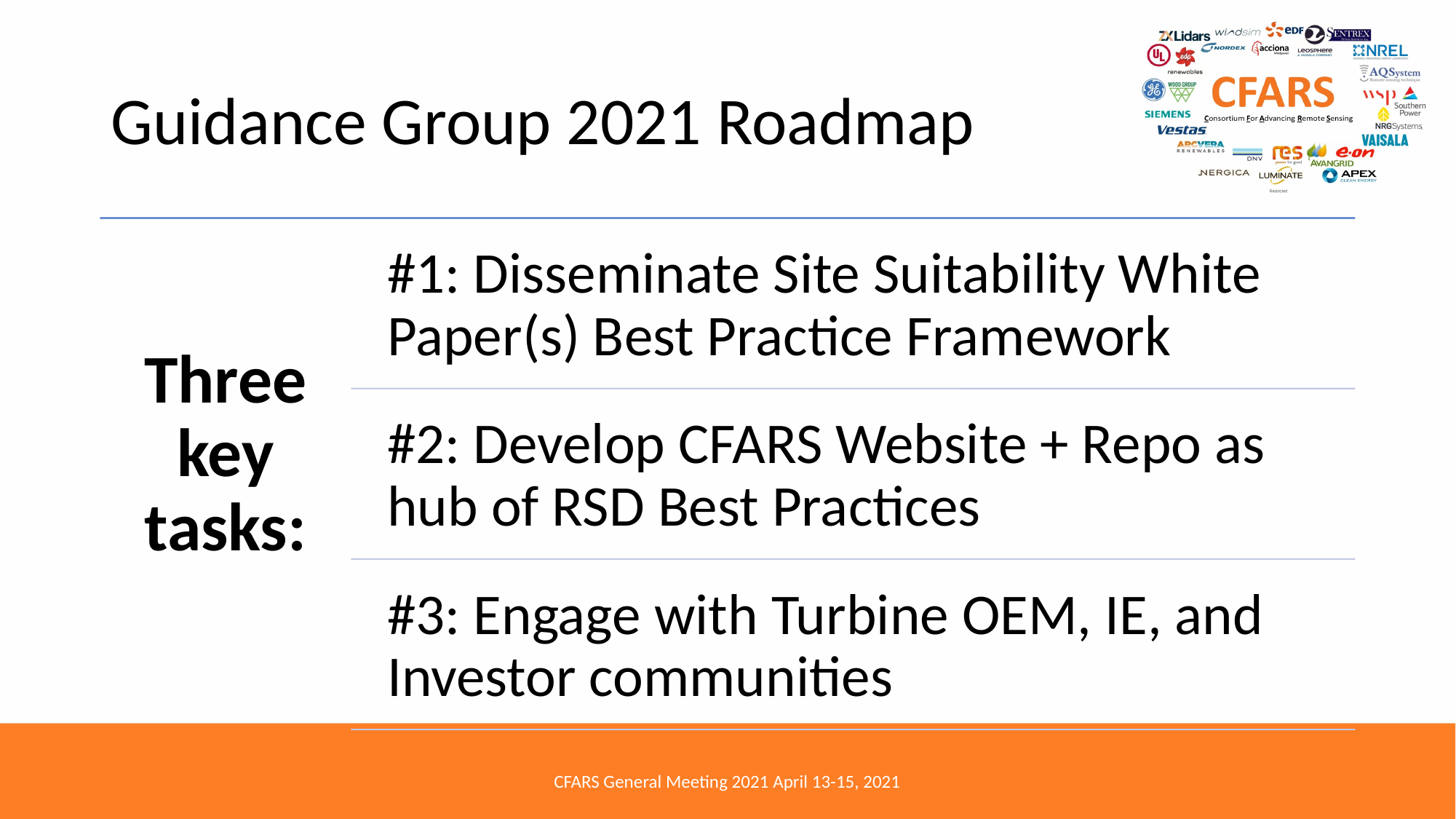

# Guidance Group 2021 Roadmap

Three key tasks:
#1: Disseminate Site Suitability White Paper(s) Best Practice Framework
#2: Develop CFARS Website + Repo as hub of RSD Best Practices
#3: Engage with Turbine OEM, IE, and Investor communities
CFARS General Meeting 2021 April 13-15, 2021